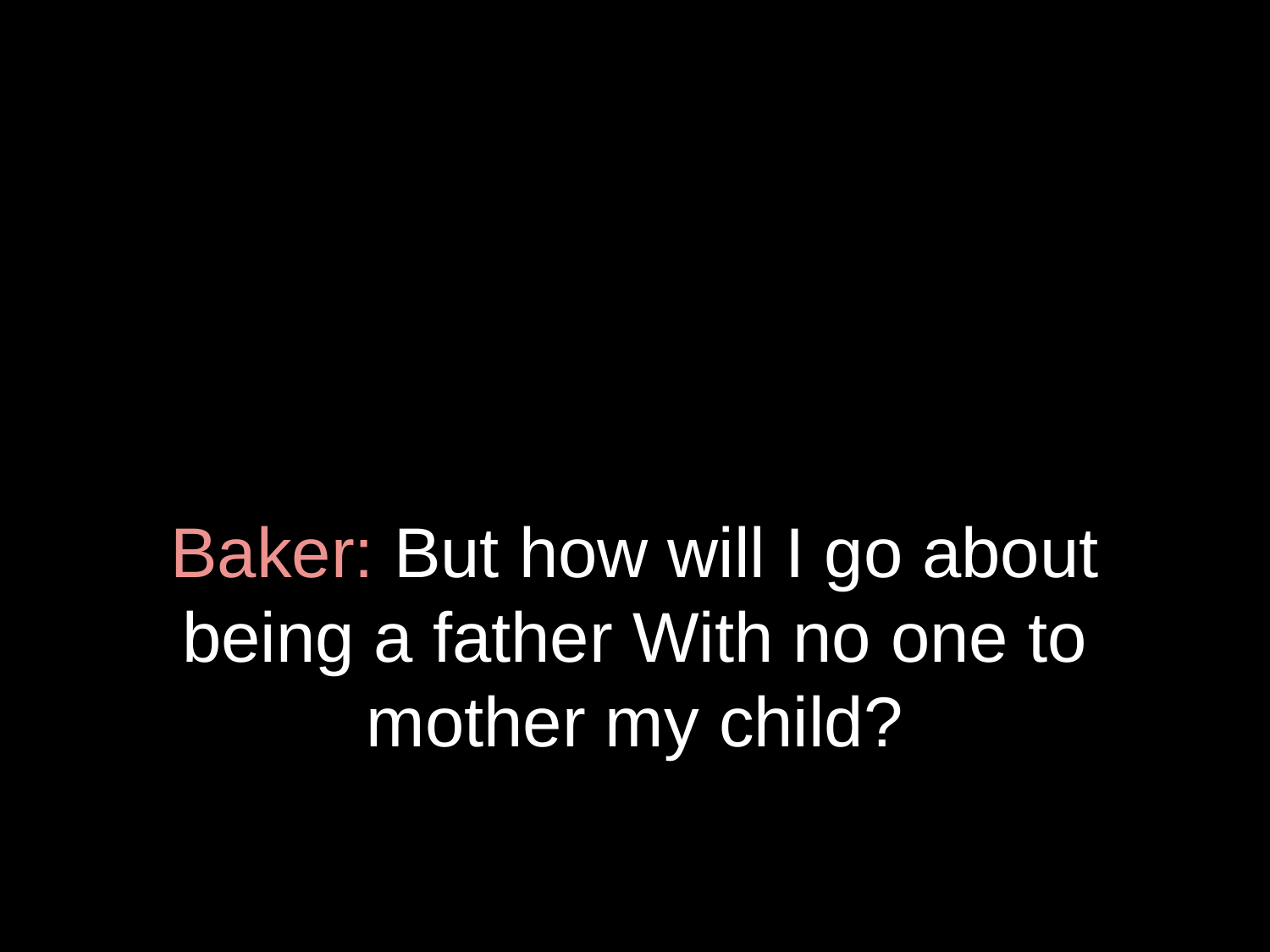

# Baker: But how will I go about being a father With no one to mother my child?